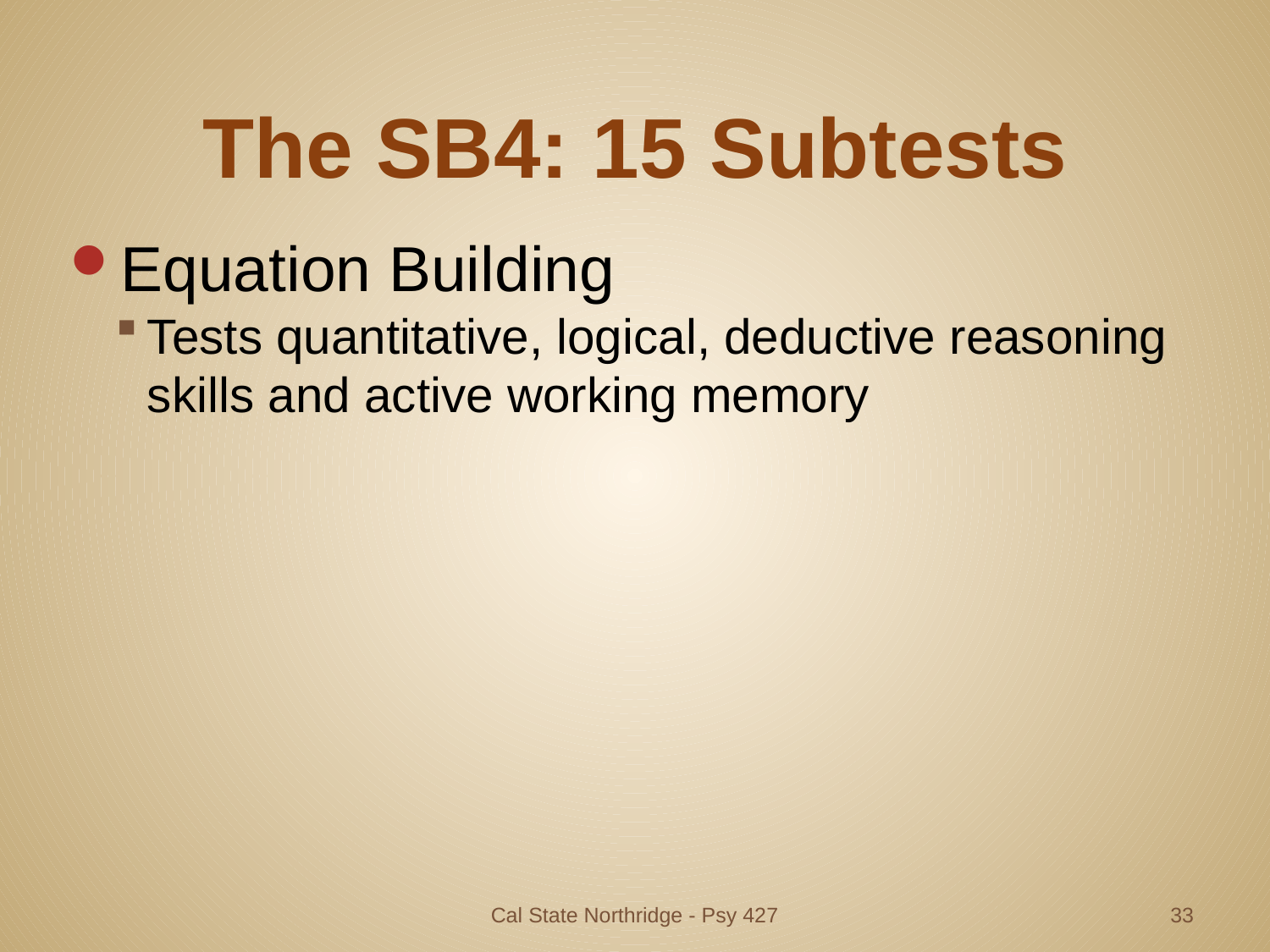

# The SB4: 15 Subtests
Equation Building
Tests quantitative, logical, deductive reasoning skills and active working memory
Cal State Northridge - Psy 427
33